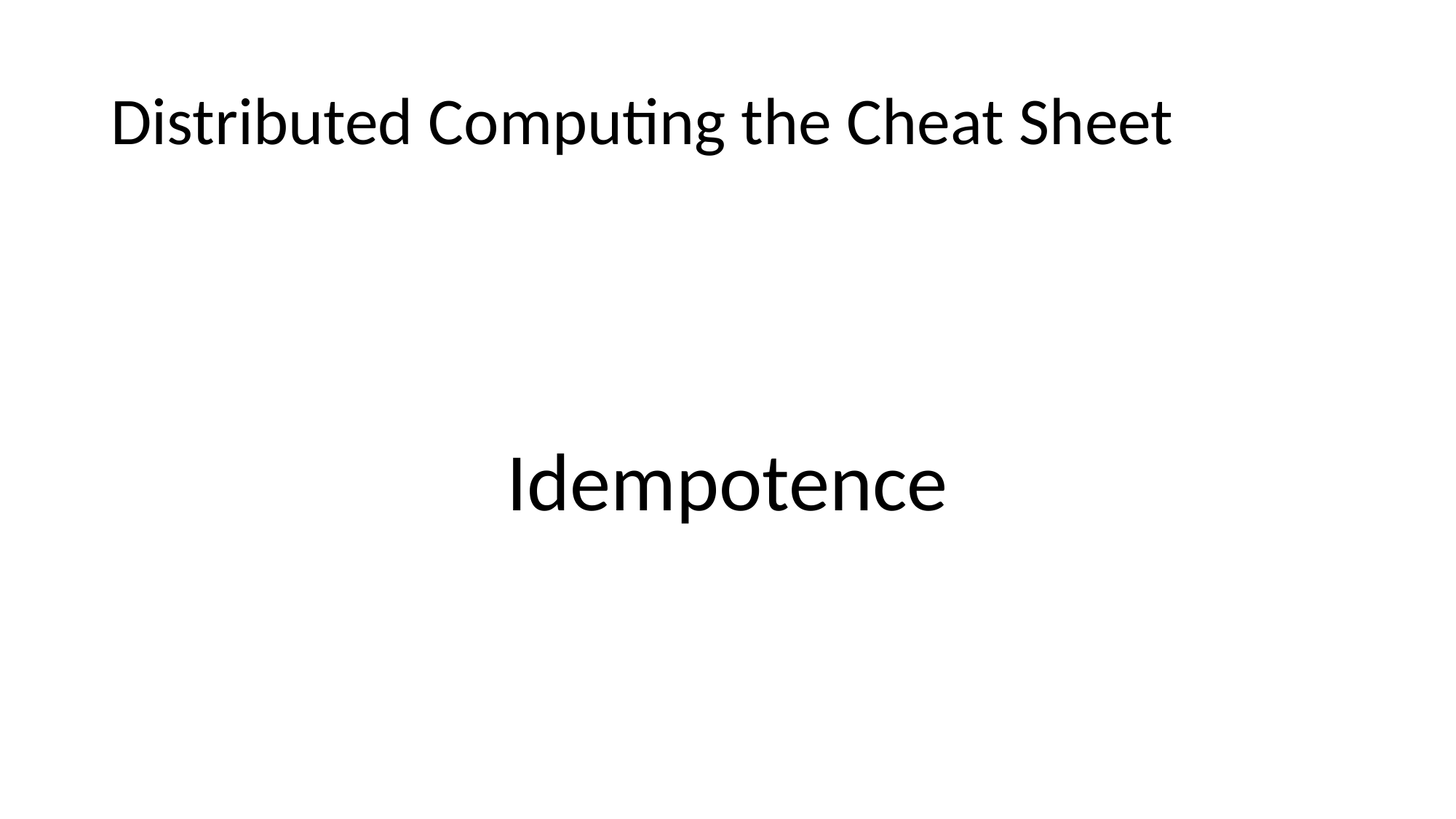

# Distributed Computing the Cheat Sheet
Idempotence